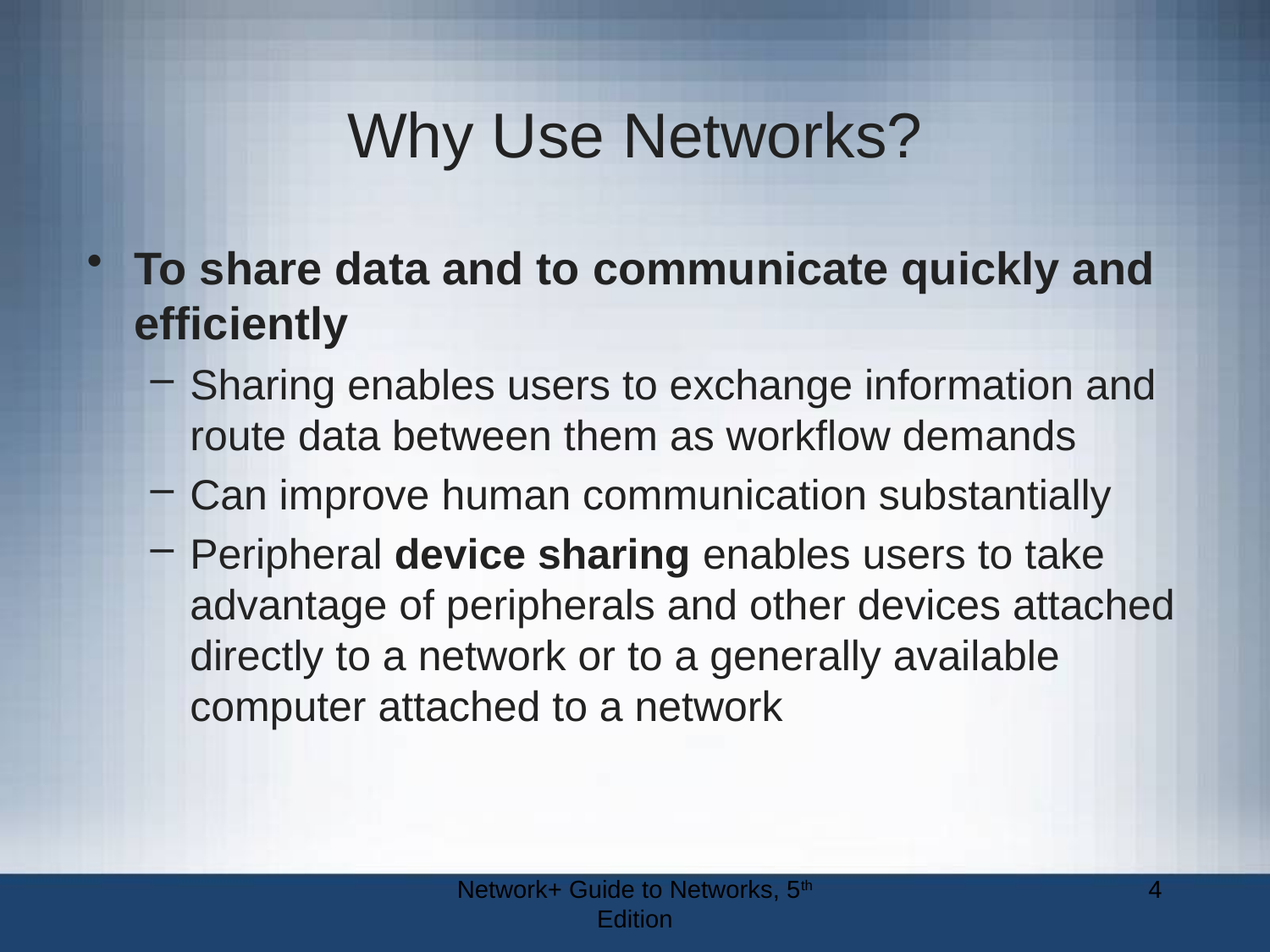

# Why Use Networks?
To share data and to communicate quickly and efficiently
Sharing enables users to exchange information and route data between them as workflow demands
Can improve human communication substantially
Peripheral device sharing enables users to take advantage of peripherals and other devices attached directly to a network or to a generally available computer attached to a network
Network+ Guide to Networks, 5th Edition
4